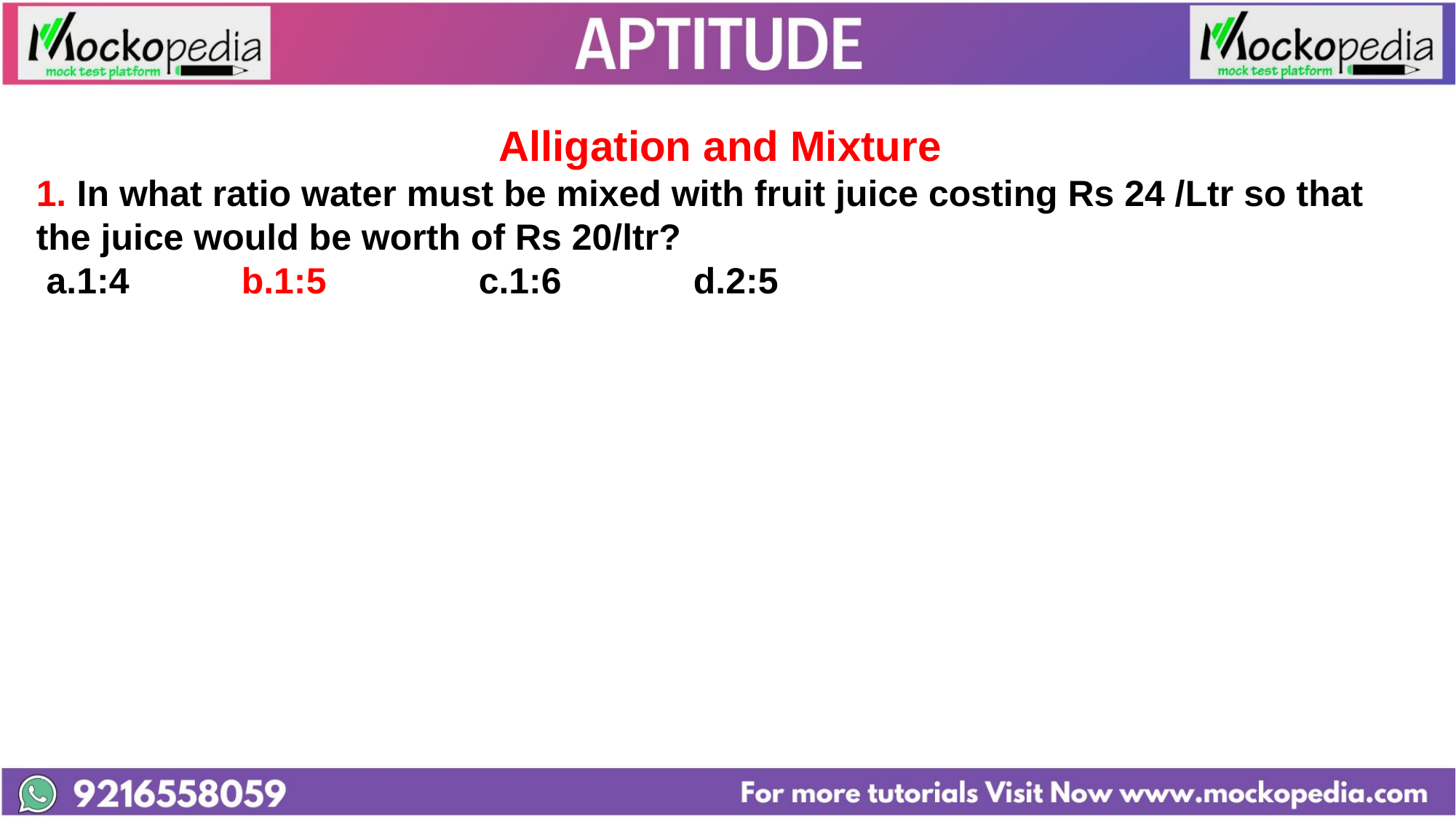

Alligation and Mixture
1. In what ratio water must be mixed with fruit juice costing Rs 24 /Ltr so that the juice would be worth of Rs 20/ltr?
 a.1:4           b.1:5               c.1:6             d.2:5